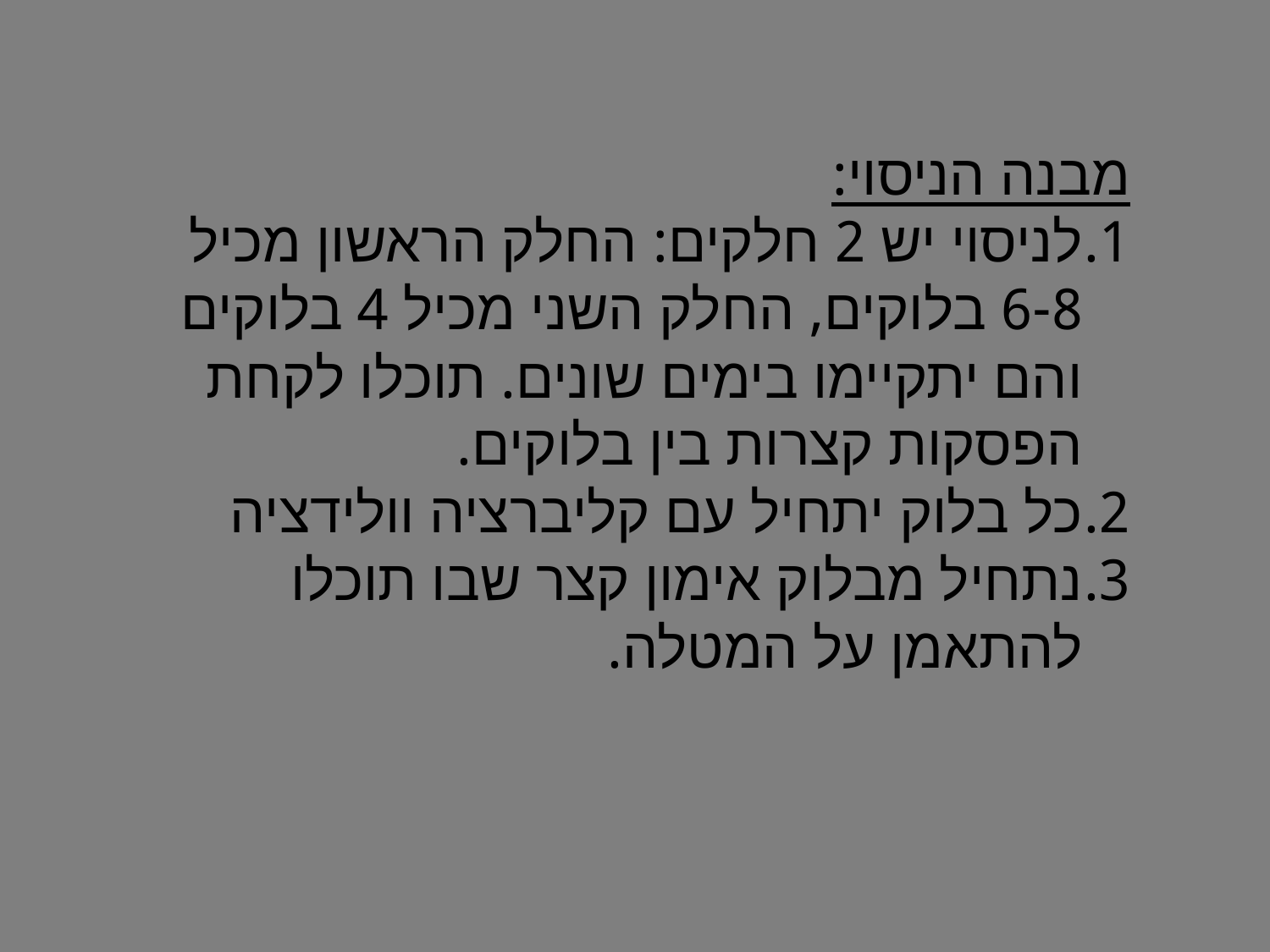

מבנה הניסוי:
לניסוי יש 2 חלקים: החלק הראשון מכיל
6-8 בלוקים, החלק השני מכיל 4 בלוקים והם יתקיימו בימים שונים. תוכלו לקחת הפסקות קצרות בין בלוקים.
כל בלוק יתחיל עם קליברציה וולידציה
נתחיל מבלוק אימון קצר שבו תוכלו להתאמן על המטלה.